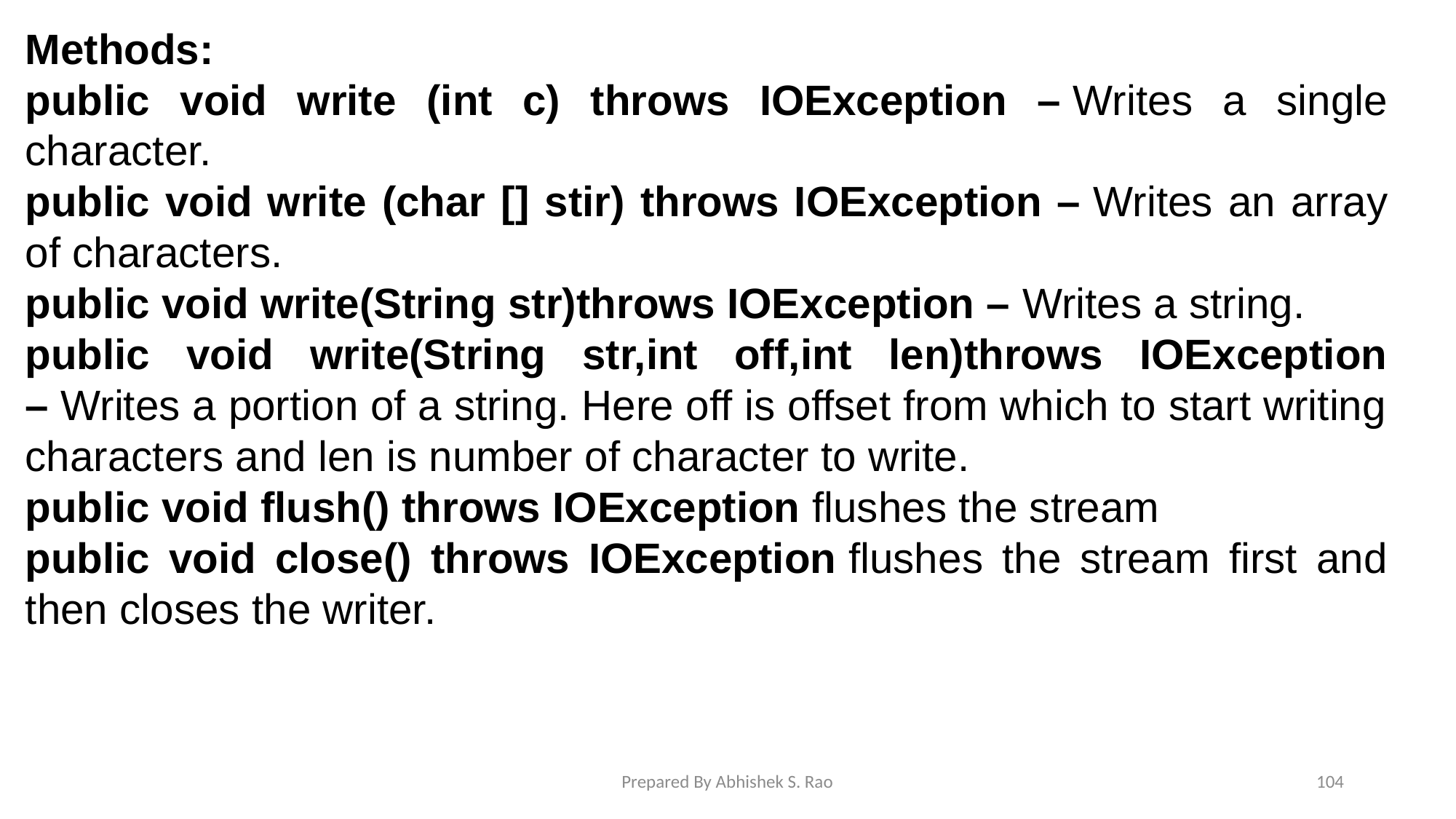

Methods:
public void write (int c) throws IOException – Writes a single character.
public void write (char [] stir) throws IOException – Writes an array of characters.
public void write(String str)throws IOException – Writes a string.
public void write(String str,int off,int len)throws IOException – Writes a portion of a string. Here off is offset from which to start writing characters and len is number of character to write.
public void flush() throws IOException flushes the stream
public void close() throws IOException flushes the stream first and then closes the writer.
Prepared By Abhishek S. Rao
104